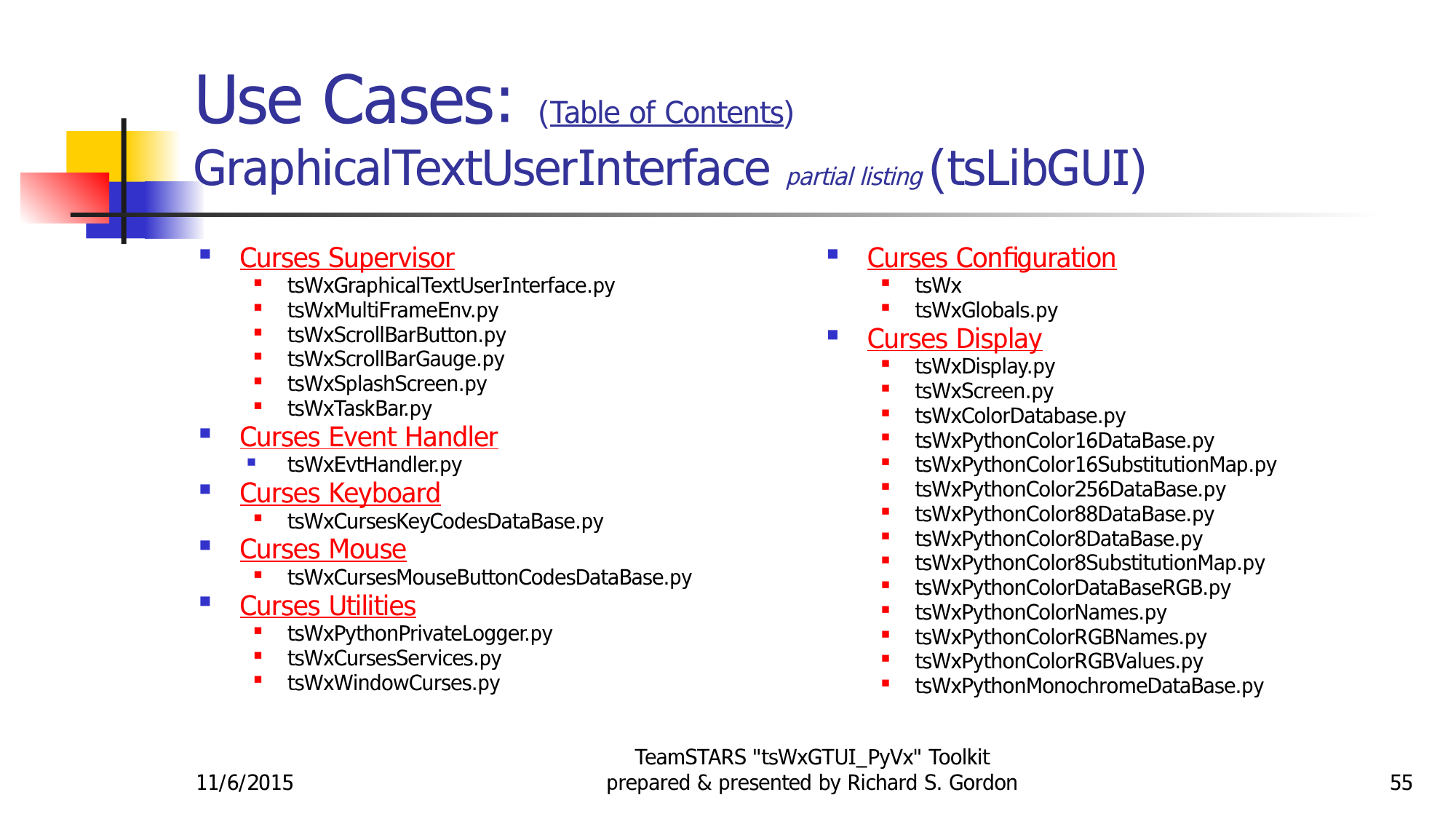

# Use Cases: (Table of Contents) GraphicalTextUserInterface partial listing (tsLibGUI)
Curses Supervisor
tsWxGraphicalTextUserInterface.py
tsWxMultiFrameEnv.py
tsWxScrollBarButton.py
tsWxScrollBarGauge.py
tsWxSplashScreen.py
tsWxTaskBar.py
Curses Event Handler
tsWxEvtHandler.py
Curses Keyboard
tsWxCursesKeyCodesDataBase.py
Curses Mouse
tsWxCursesMouseButtonCodesDataBase.py
Curses Utilities
tsWxPythonPrivateLogger.py
tsWxCursesServices.py
tsWxWindowCurses.py
Curses Configuration
tsWx
tsWxGlobals.py
Curses Display
tsWxDisplay.py
tsWxScreen.py
tsWxColorDatabase.py
tsWxPythonColor16DataBase.py
tsWxPythonColor16SubstitutionMap.py
tsWxPythonColor256DataBase.py
tsWxPythonColor88DataBase.py
tsWxPythonColor8DataBase.py
tsWxPythonColor8SubstitutionMap.py
tsWxPythonColorDataBaseRGB.py
tsWxPythonColorNames.py
tsWxPythonColorRGBNames.py
tsWxPythonColorRGBValues.py
tsWxPythonMonochromeDataBase.py
11/6/2015
TeamSTARS "tsWxGTUI_PyVx" Toolkit prepared & presented by Richard S. Gordon
55